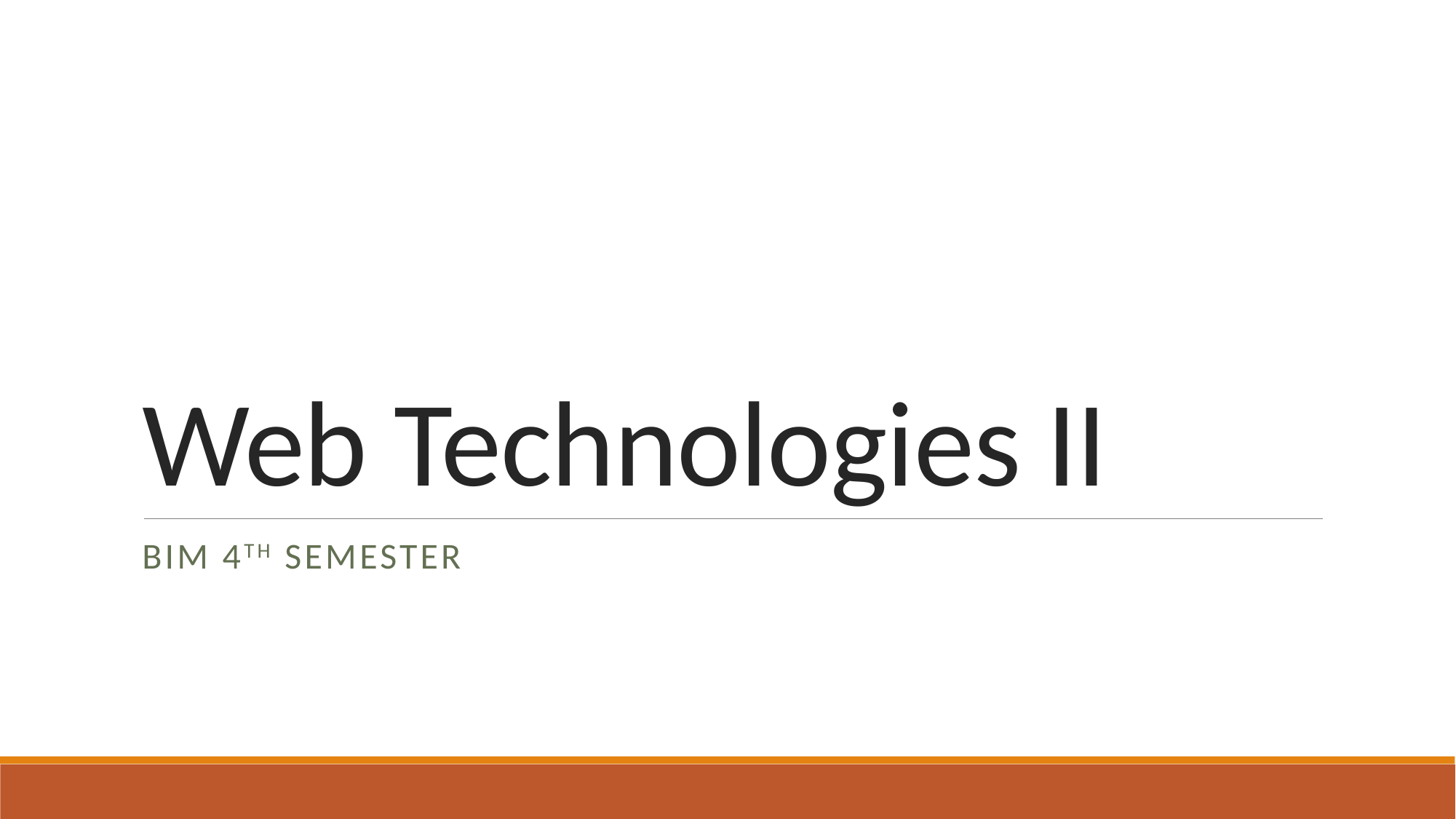

# Web Technologies II
BIM 4th Semester